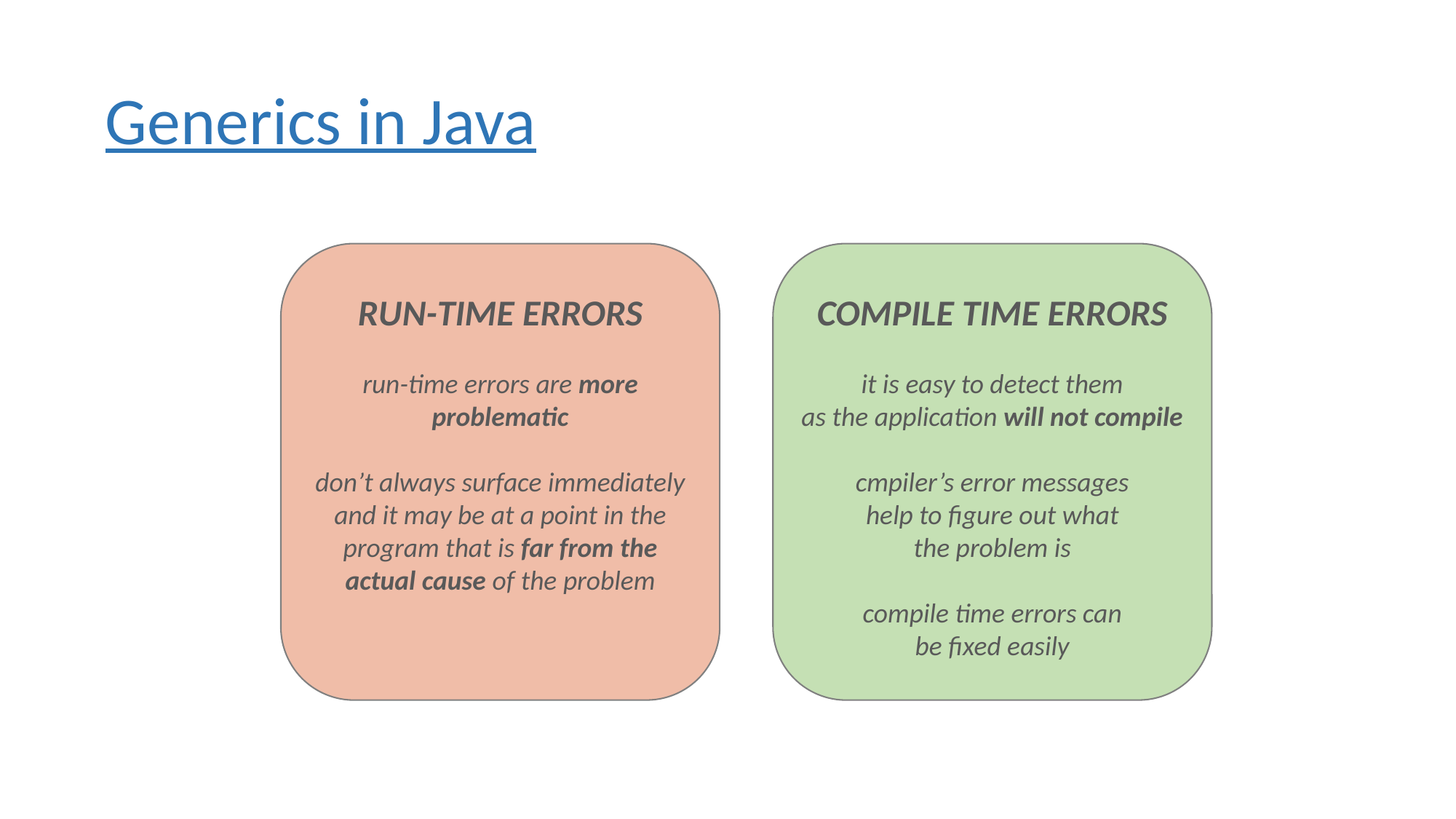

# Generics in Java

RUN-TIME ERRORS

run-time errors are more
problematic

don’t always surface immediately
and it may be at a point in the
program that is far from the
actual cause of the problem
COMPILE TIME ERRORS

it is easy to detect them
as the application will not compile

cmpiler’s error messages
help to figure out what
the problem is

compile time errors can
be fixed easily